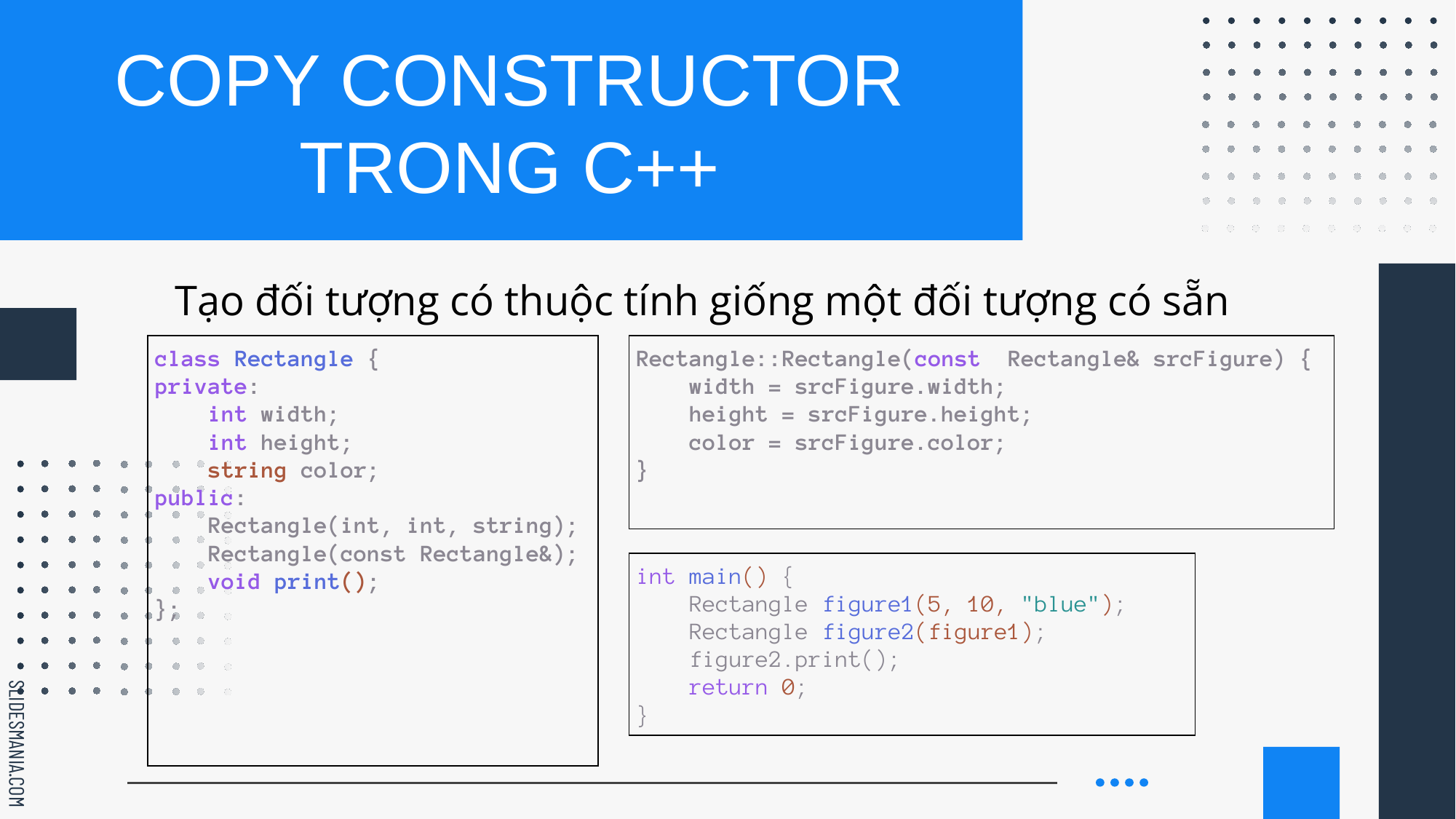

# COPY CONSTRUCTOR TRONG C++
Tạo đối tượng có thuộc tính giống một đối tượng có sẵn
| class Rectangle { private: int width; int height; string color; public: Rectangle(int, int, string); Rectangle(const Rectangle&); void print(); }; |
| --- |
| Rectangle::Rectangle(const Rectangle& srcFigure) { width = srcFigure.width; height = srcFigure.height; color = srcFigure.color; } |
| --- |
| int main() { Rectangle figure1(5, 10, "blue"); Rectangle figure2(figure1); figure2.print(); return 0; } |
| --- |